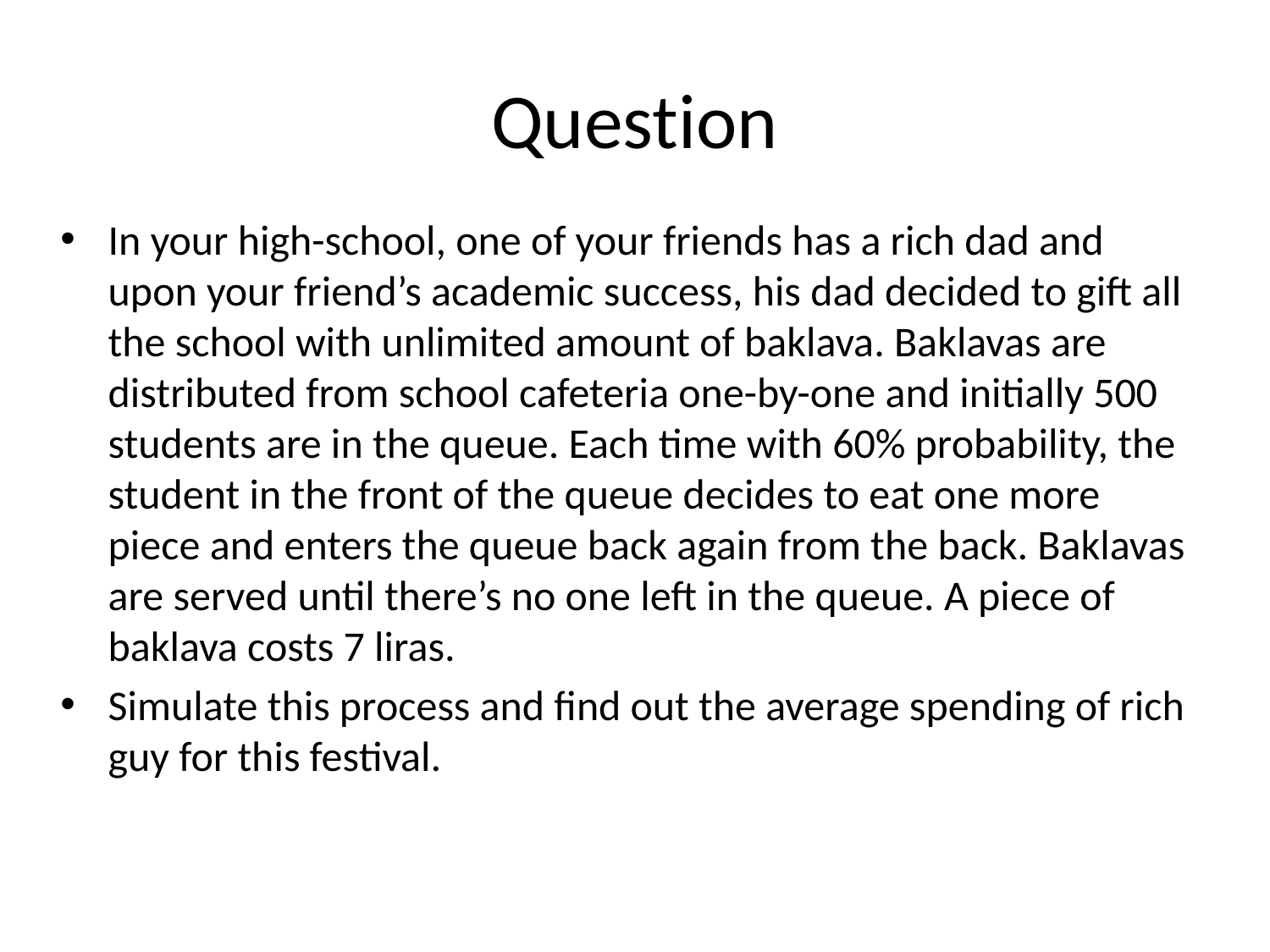

# Question
In your high-school, one of your friends has a rich dad and upon your friend’s academic success, his dad decided to gift all the school with unlimited amount of baklava. Baklavas are distributed from school cafeteria one-by-one and initially 500 students are in the queue. Each time with 60% probability, the student in the front of the queue decides to eat one more piece and enters the queue back again from the back. Baklavas are served until there’s no one left in the queue. A piece of baklava costs 7 liras.
Simulate this process and find out the average spending of rich guy for this festival.